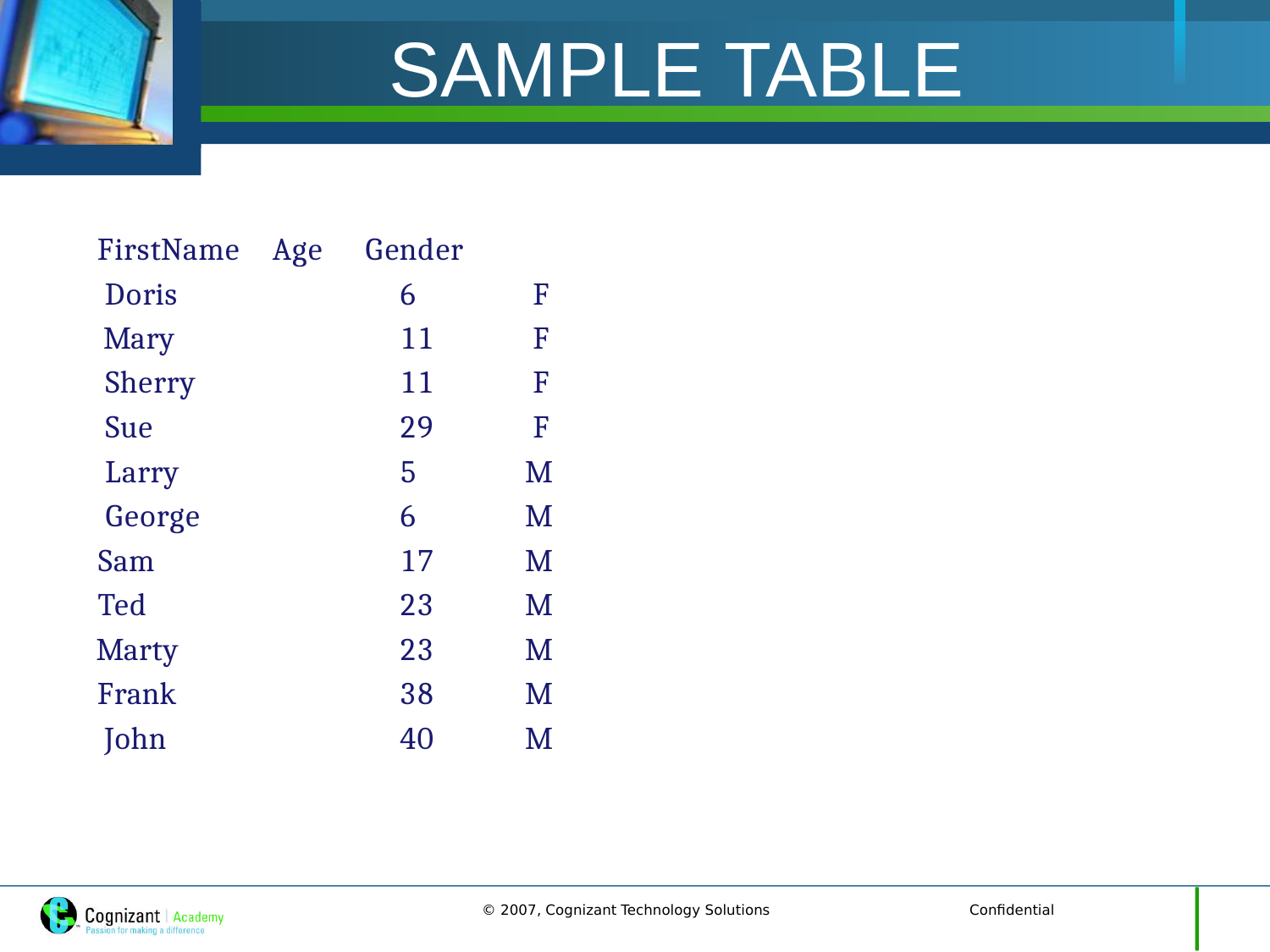

# SAMPLE TABLE
FirstName 	Age      Gender
 Doris 		6 	 F
 Mary 		11	 F
 Sherry 		11 	 F
 Sue 		29 	 F
 Larry 		5	M
 George 		6 	M
Sam 		17 	M
Ted 		23 	M
Marty 		23 	M
Frank 		38 	M
 John 		40 	M